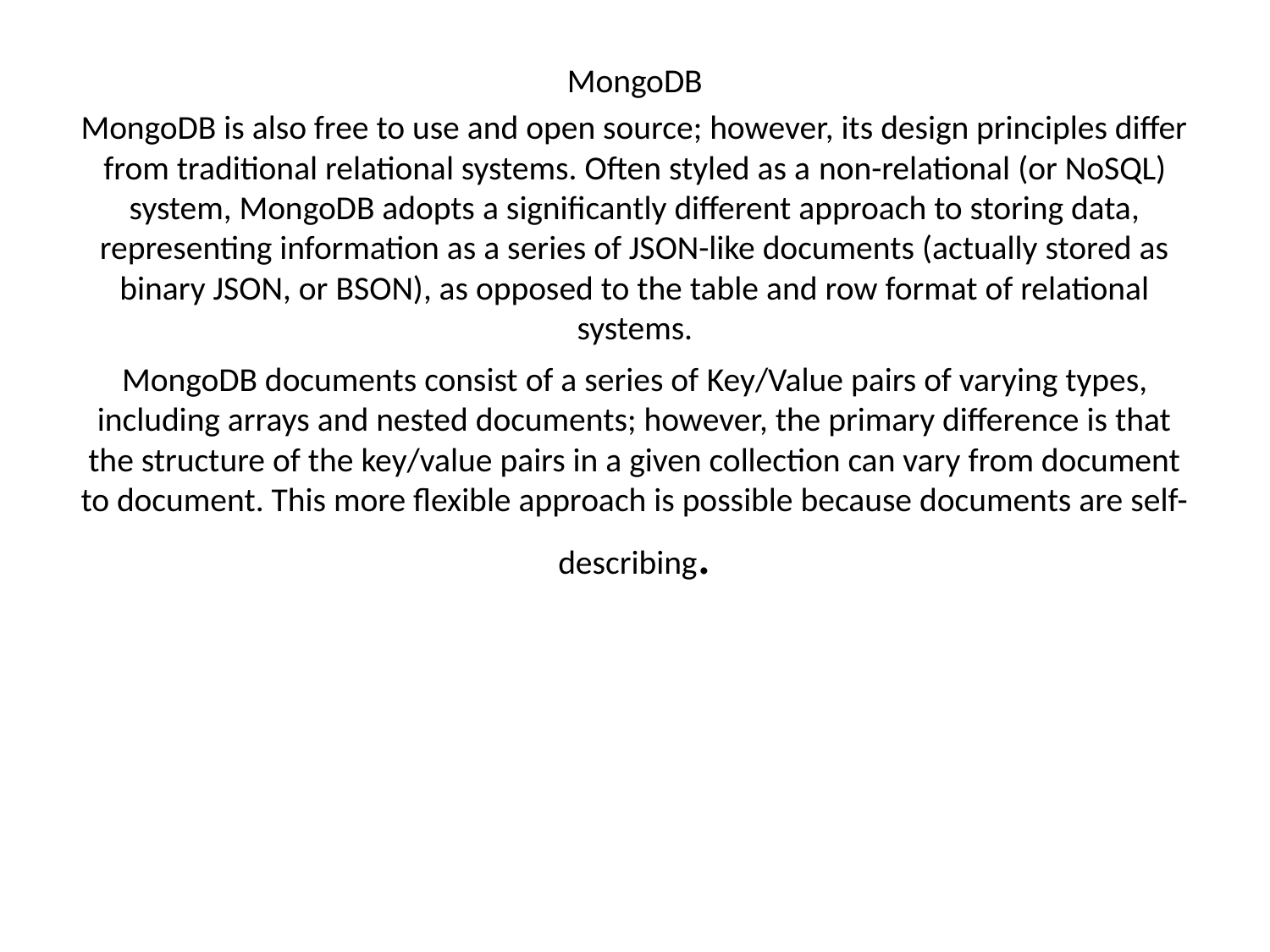

MongoDB
MongoDB is also free to use and open source; however, its design principles differ from traditional relational systems. Often styled as a non-relational (or NoSQL) system, MongoDB adopts a significantly different approach to storing data, representing information as a series of JSON-like documents (actually stored as binary JSON, or BSON), as opposed to the table and row format of relational systems.
MongoDB documents consist of a series of Key/Value pairs of varying types, including arrays and nested documents; however, the primary difference is that the structure of the key/value pairs in a given collection can vary from document to document. This more flexible approach is possible because documents are self-describing.